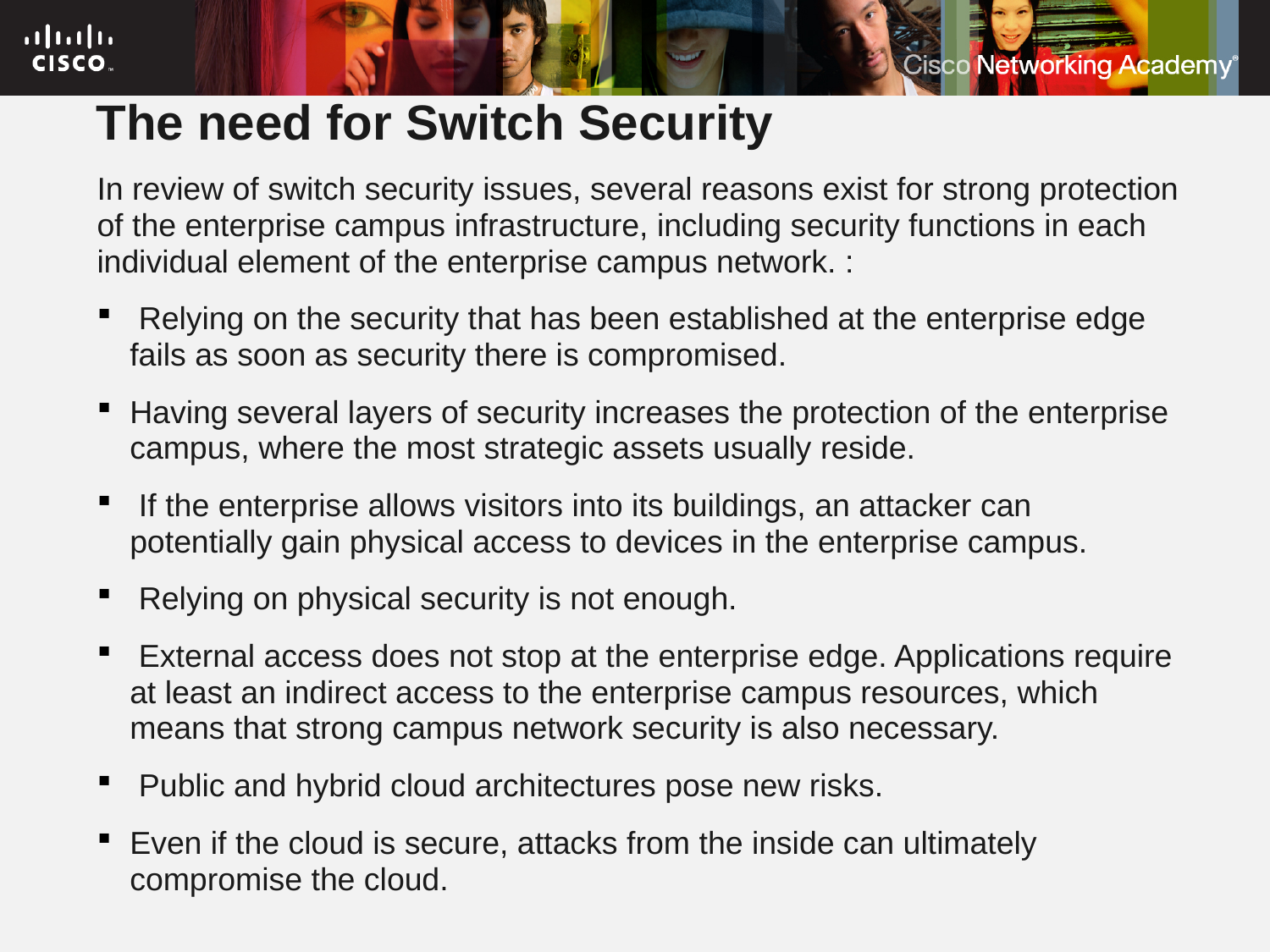

# The need for Switch Security
In review of switch security issues, several reasons exist for strong protection of the enterprise campus infrastructure, including security functions in each individual element of the enterprise campus network. :
 Relying on the security that has been established at the enterprise edge fails as soon as security there is compromised.
Having several layers of security increases the protection of the enterprise campus, where the most strategic assets usually reside.
 If the enterprise allows visitors into its buildings, an attacker can potentially gain physical access to devices in the enterprise campus.
 Relying on physical security is not enough.
 External access does not stop at the enterprise edge. Applications require at least an indirect access to the enterprise campus resources, which means that strong campus network security is also necessary.
 Public and hybrid cloud architectures pose new risks.
Even if the cloud is secure, attacks from the inside can ultimately compromise the cloud.